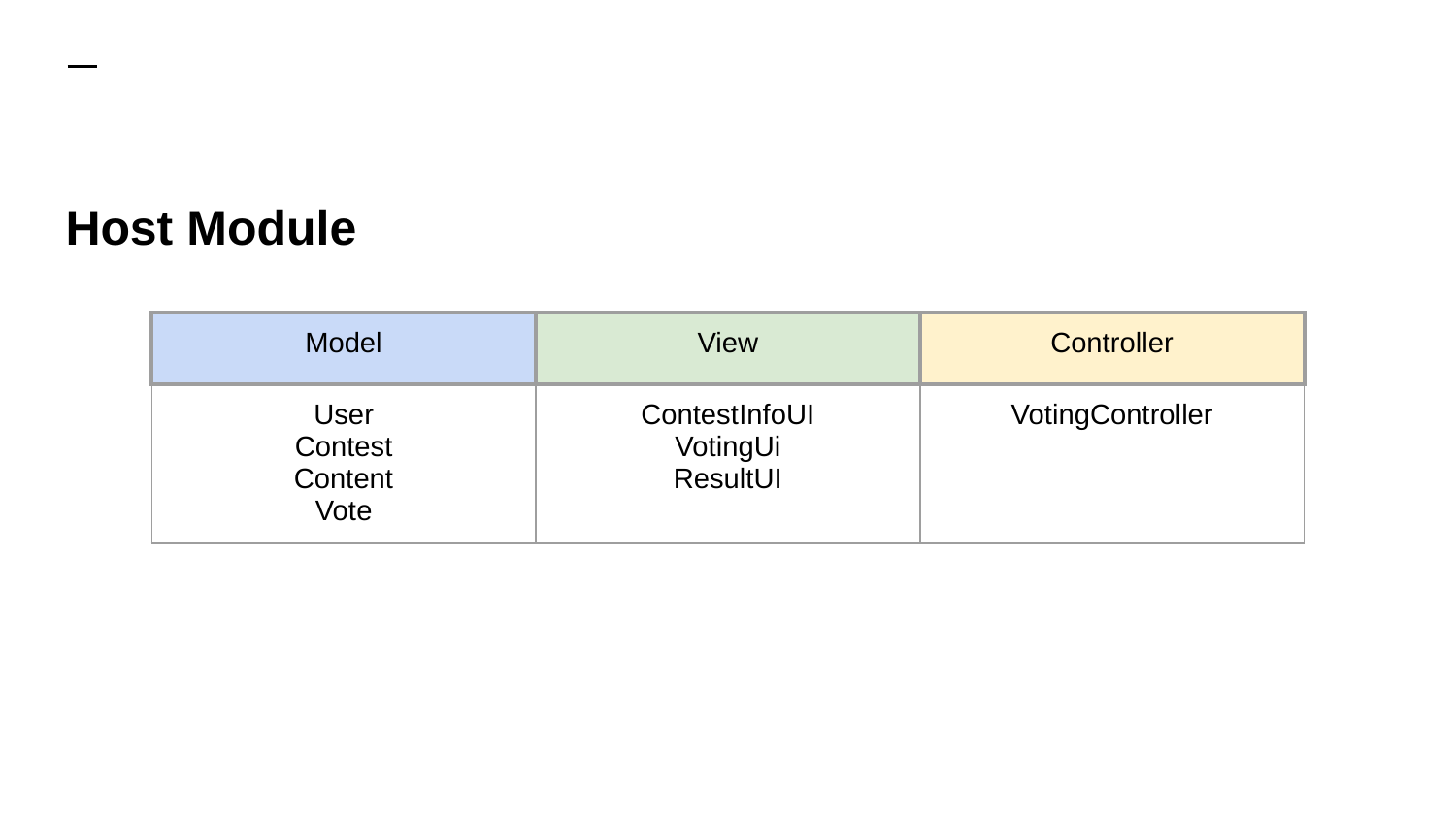

# Host Module
| Model | View | Controller |
| --- | --- | --- |
| User Contest Content Vote | ContestInfoUI VotingUi ResultUI | VotingController |